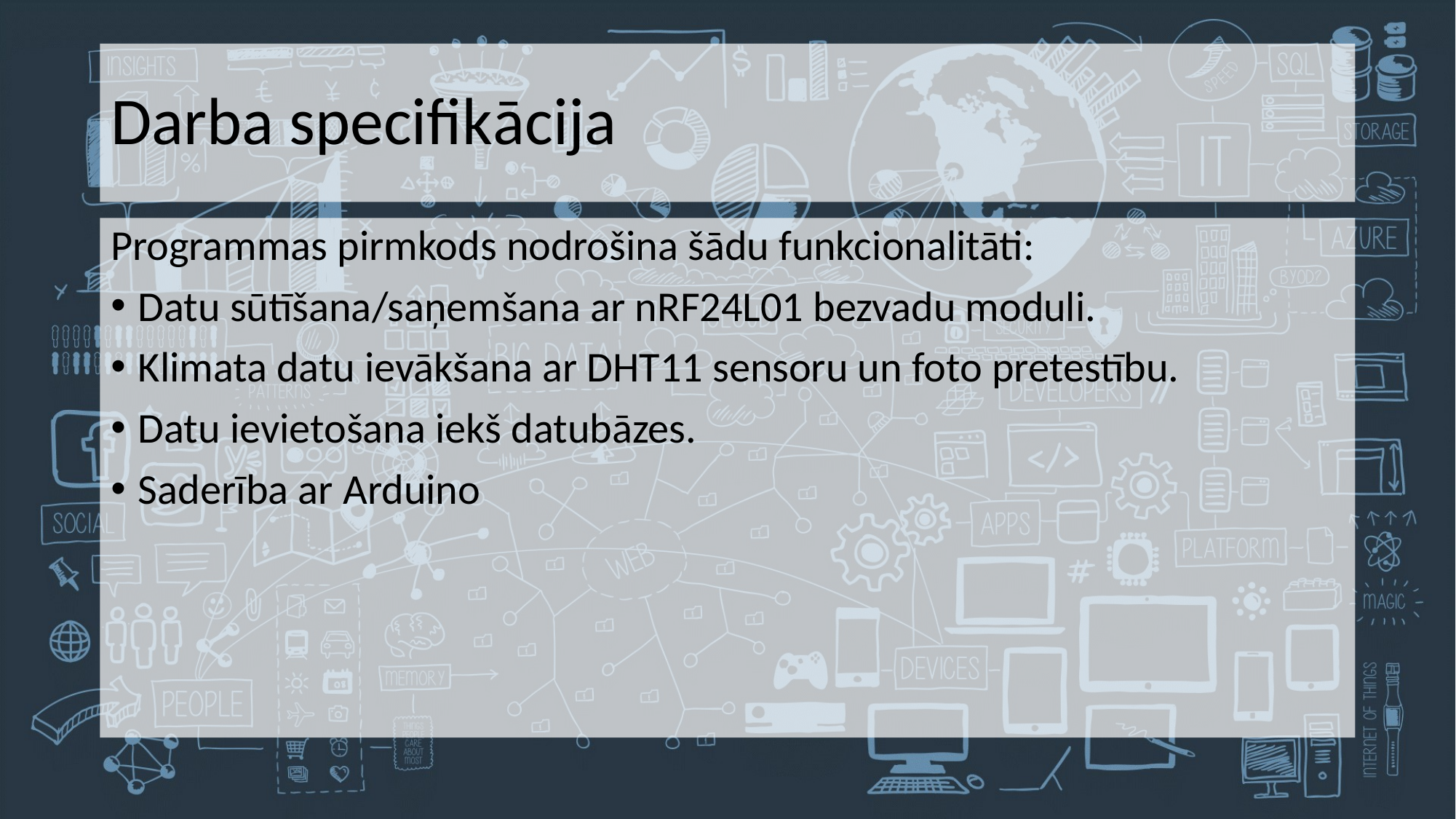

# Darba specifikācija
Programmas pirmkods nodrošina šādu funkcionalitāti:
Datu sūtīšana/saņemšana ar nRF24L01 bezvadu moduli.
Klimata datu ievākšana ar DHT11 sensoru un foto pretestību.
Datu ievietošana iekš datubāzes.
Saderība ar Arduino